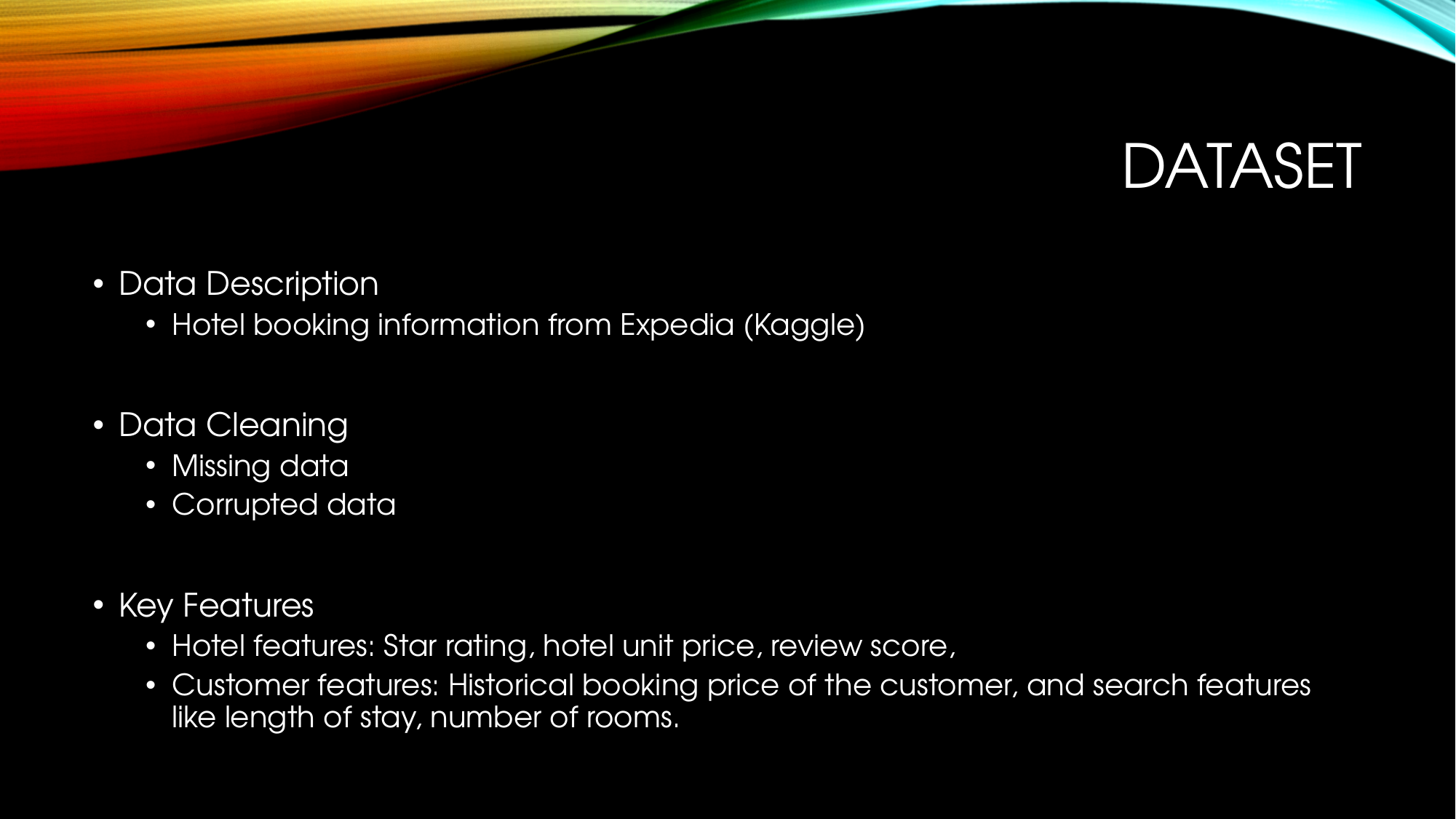

# DatASET
Data Description
Hotel booking information from Expedia (Kaggle)

Data Cleaning
Missing data
Corrupted data

Key Features
Hotel features: Star rating, hotel unit price, review score,
Customer features: Historical booking price of the customer, and search features like length of stay, number of rooms.